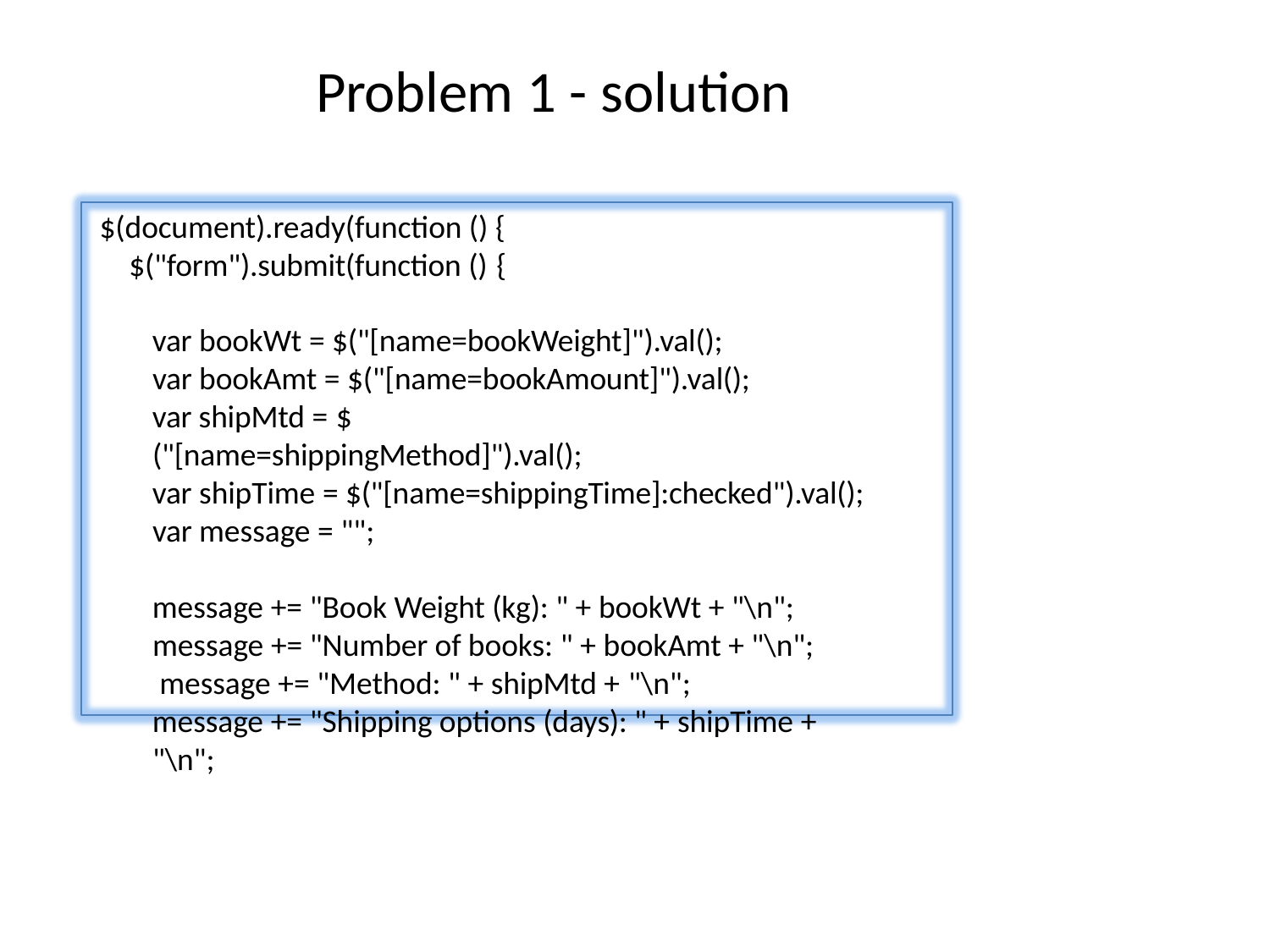

# Problem 1 - solution

$(document).ready(function () {
$("form").submit(function () {

var bookWt = $("[name=bookWeight]").val();  var bookAmt = $("[name=bookAmount]").val();
var shipMtd = $("[name=shippingMethod]").val();
var shipTime = $("[name=shippingTime]:checked").val();  var message = "";

message += "Book Weight (kg): " + bookWt + "\n";  message += "Number of books: " + bookAmt + "\n";  message += "Method: " + shipMtd + "\n";
message += "Shipping options (days): " + shipTime + "\n";